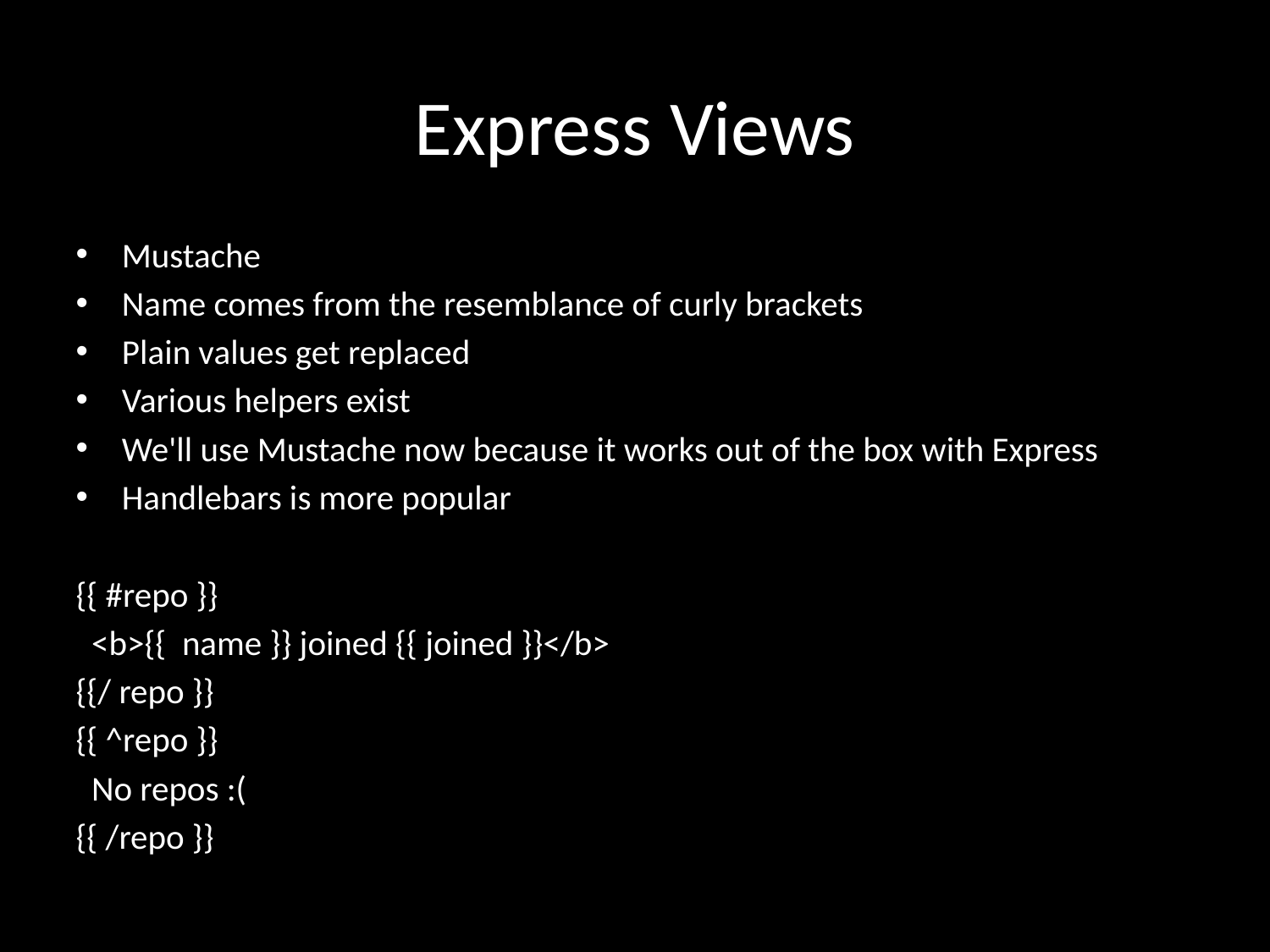

# Express Views
Mustache
Name comes from the resemblance of curly brackets
Plain values get replaced
Various helpers exist
We'll use Mustache now because it works out of the box with Express
Handlebars is more popular

{{ #repo }}
  <b>{{  name }} joined {{ joined }}</b>
{{/ repo }}
{{ ^repo }}
  No repos :(
{{ /repo }}